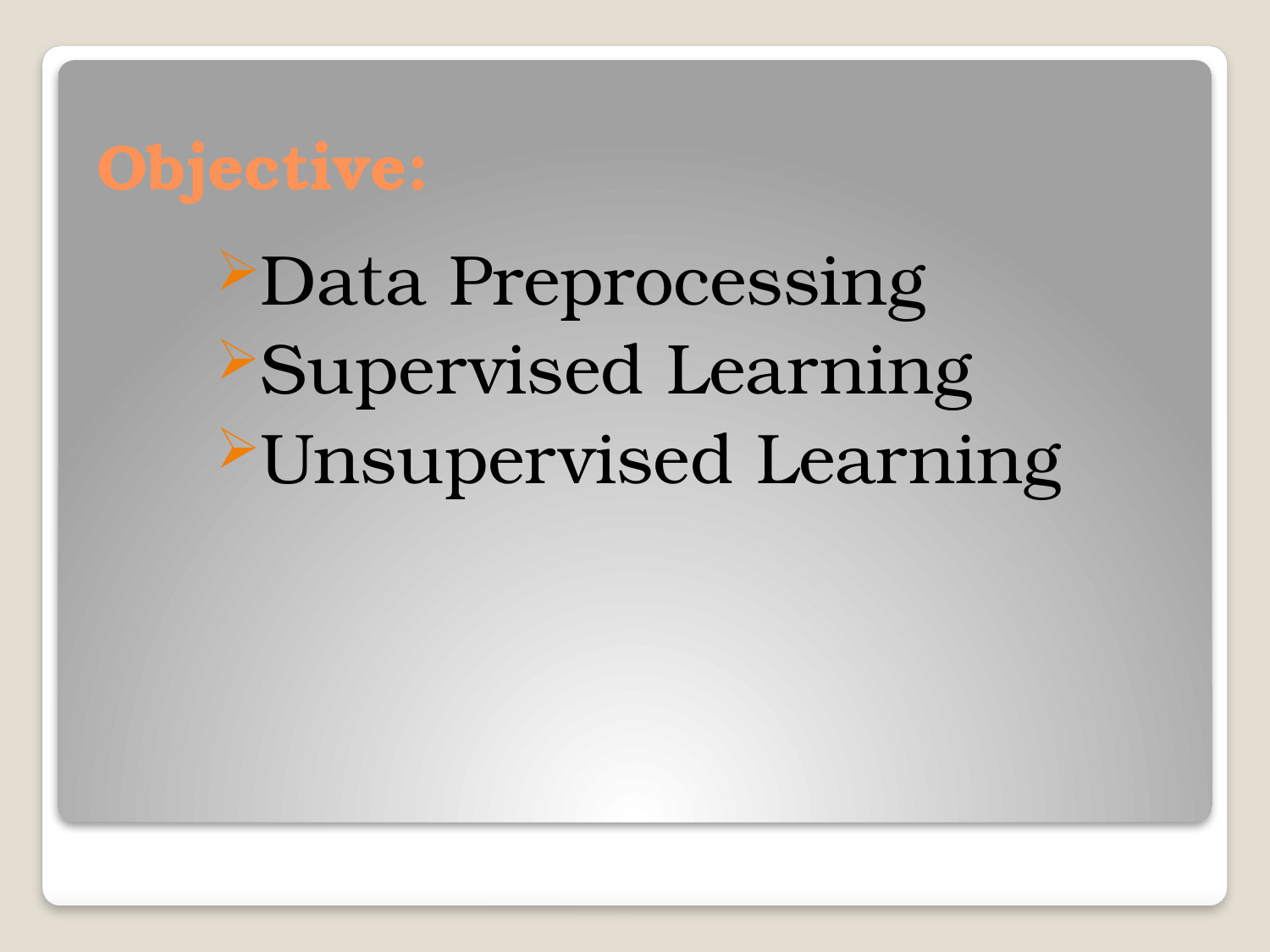

# Objective:
Data Preprocessing
Supervised Learning
Unsupervised Learning